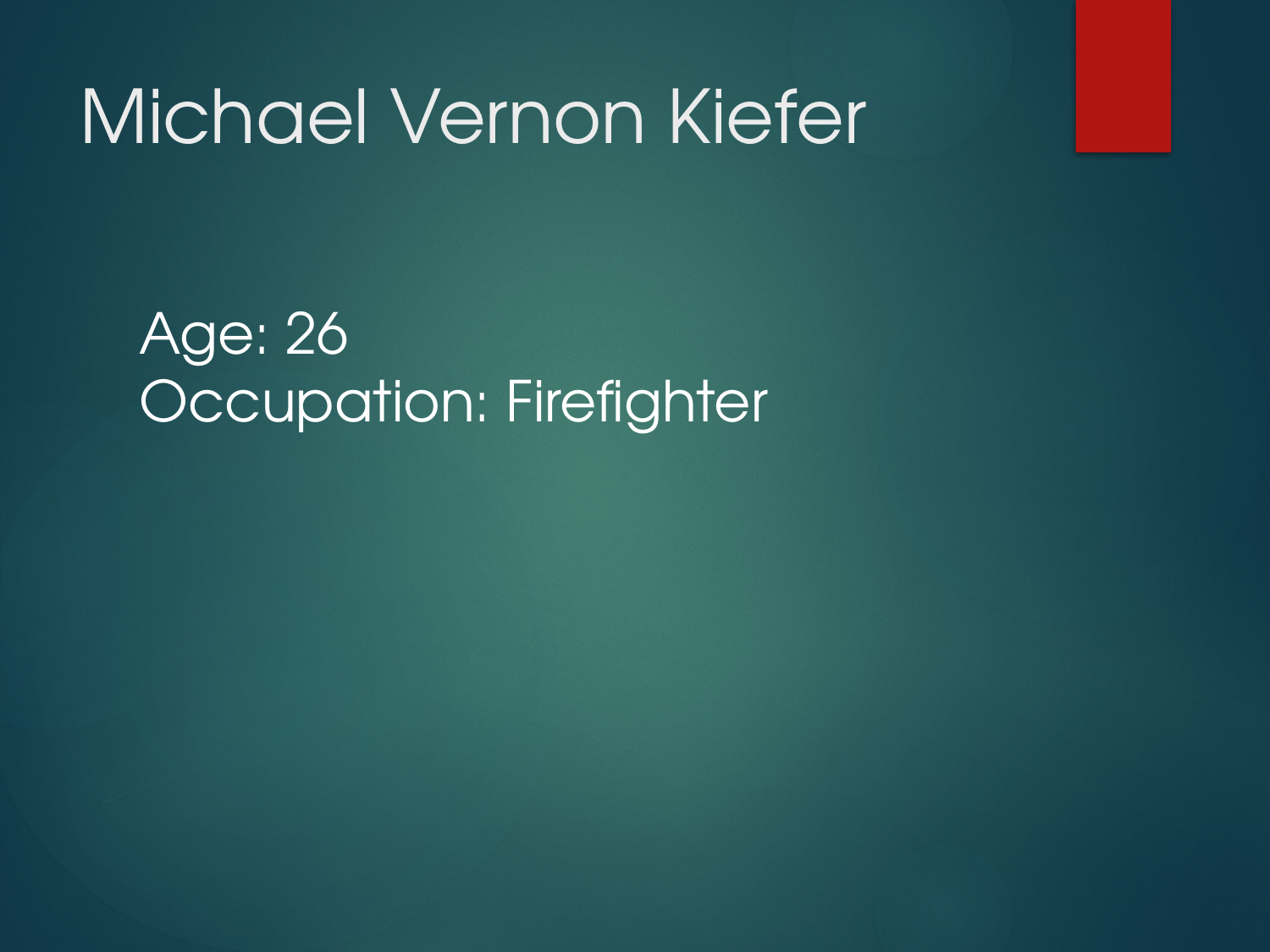

# Michael Vernon Kiefer

Age: 26
Occupation: Firefighter